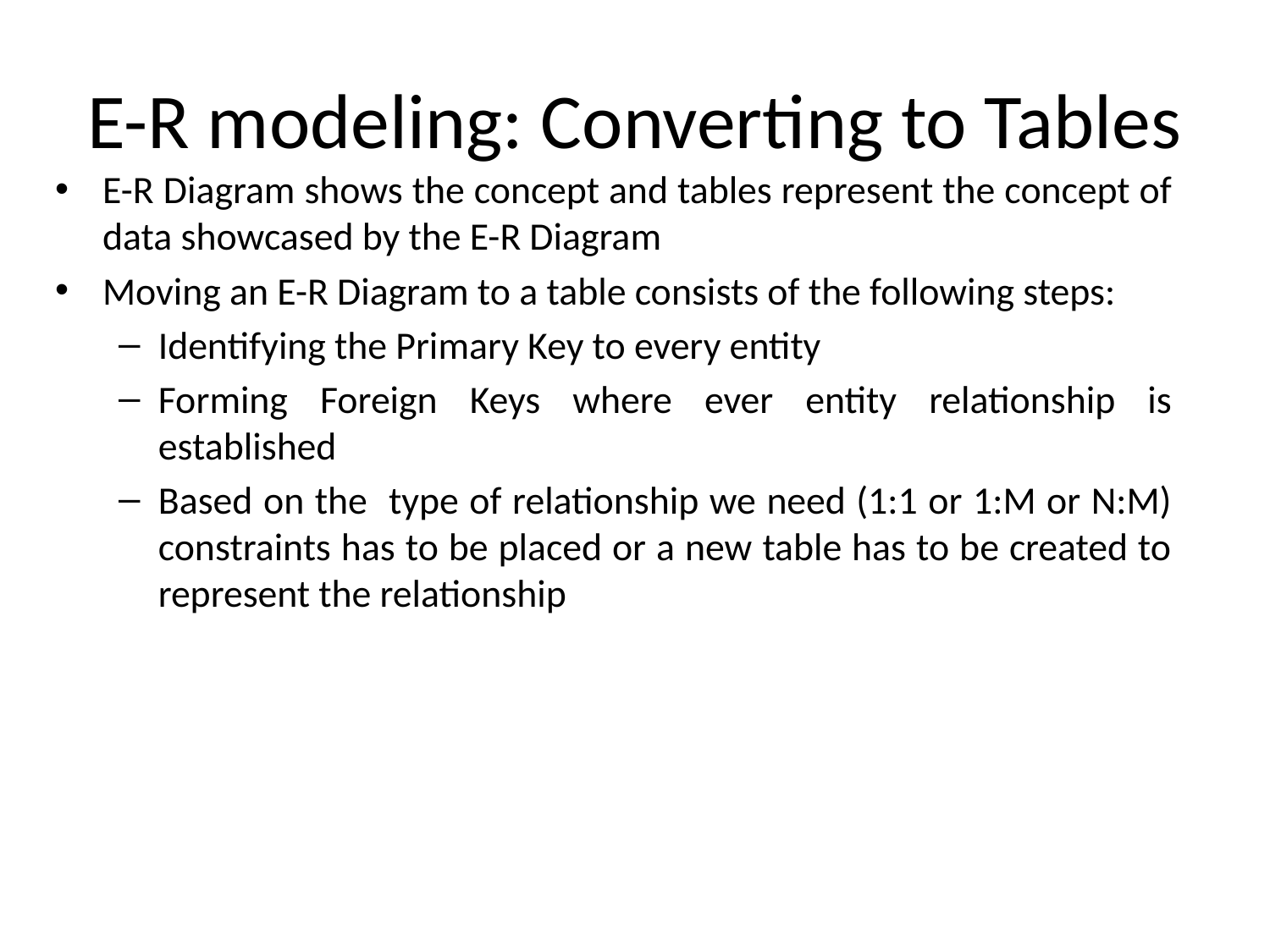

E-R modeling: Converting to Tables
E-R Diagram shows the concept and tables represent the concept of data showcased by the E-R Diagram
Moving an E-R Diagram to a table consists of the following steps:
Identifying the Primary Key to every entity
Forming Foreign Keys where ever entity relationship is established
Based on the  type of relationship we need (1:1 or 1:M or N:M) constraints has to be placed or a new table has to be created to represent the relationship